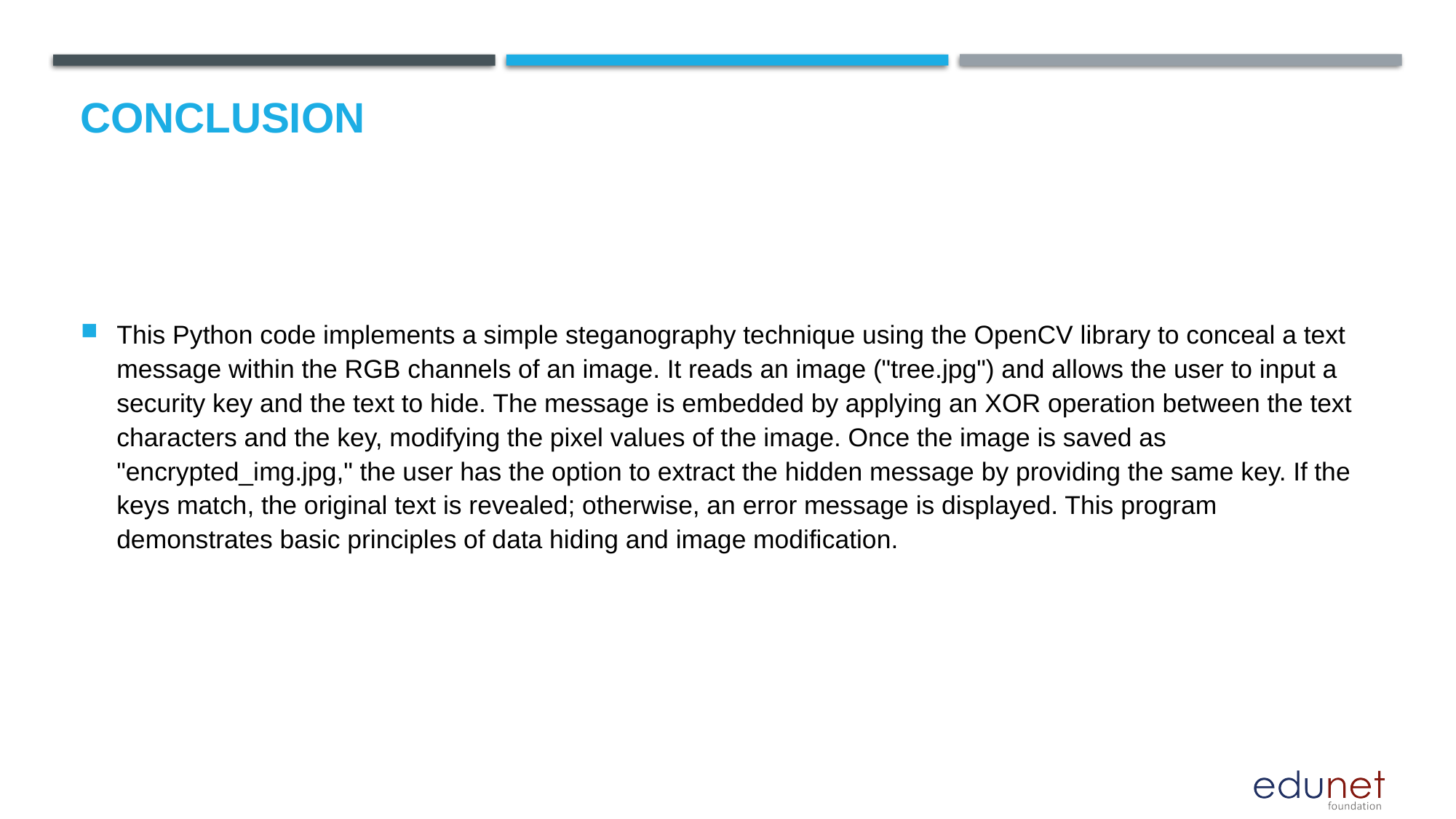

# Conclusion
This Python code implements a simple steganography technique using the OpenCV library to conceal a text message within the RGB channels of an image. It reads an image ("tree.jpg") and allows the user to input a security key and the text to hide. The message is embedded by applying an XOR operation between the text characters and the key, modifying the pixel values of the image. Once the image is saved as "encrypted_img.jpg," the user has the option to extract the hidden message by providing the same key. If the keys match, the original text is revealed; otherwise, an error message is displayed. This program demonstrates basic principles of data hiding and image modification.